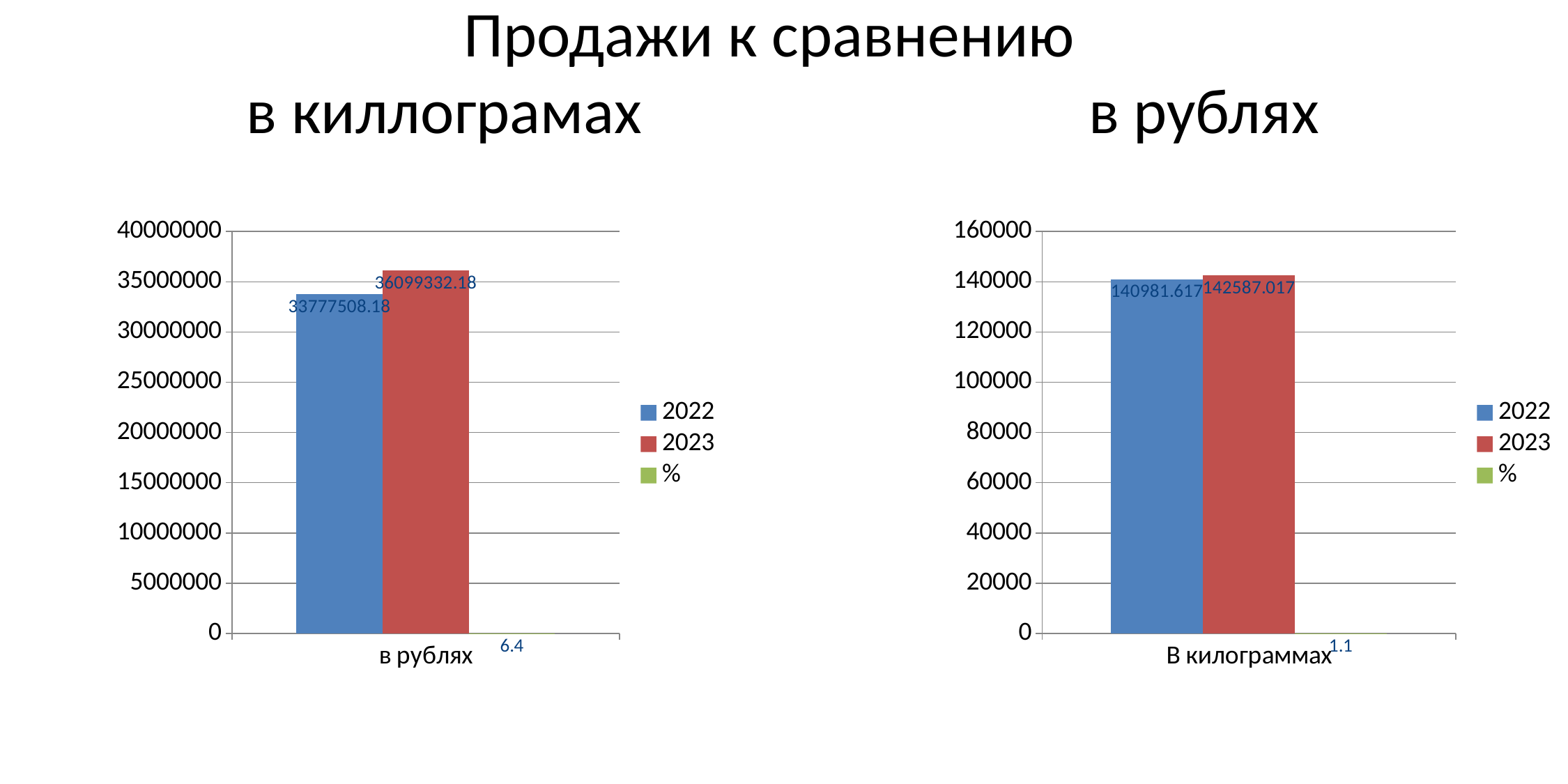

# Продажи к сравнению
в киллограмах                               в рублях

### Chart

| Category | 2022 | 2023 | % |
|---|---|---|---|
| в рублях | 33777508.18 | 36099332.18 | 6.4 |

### Chart

| Category | 2022 | 2023 | % |
|---|---|---|---|
| В килограммах | 140981.617 | 142587.017 | 1.1 |